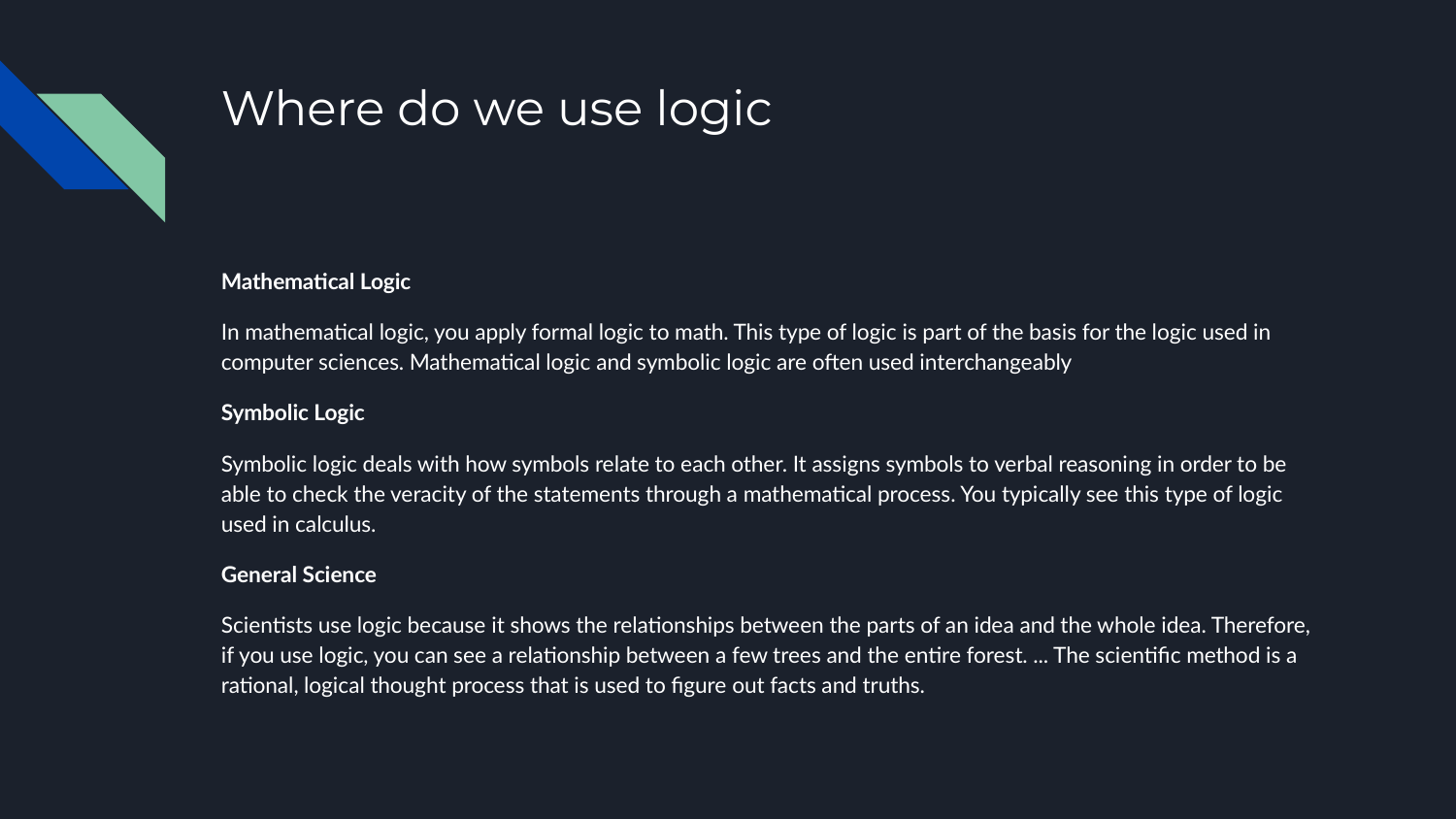

# Where do we use logic
Mathematical Logic
In mathematical logic, you apply formal logic to math. This type of logic is part of the basis for the logic used in computer sciences. Mathematical logic and symbolic logic are often used interchangeably
Symbolic Logic
Symbolic logic deals with how symbols relate to each other. It assigns symbols to verbal reasoning in order to be able to check the veracity of the statements through a mathematical process. You typically see this type of logic used in calculus.
General Science
Scientists use logic because it shows the relationships between the parts of an idea and the whole idea. Therefore, if you use logic, you can see a relationship between a few trees and the entire forest. ... The scientific method is a rational, logical thought process that is used to figure out facts and truths.